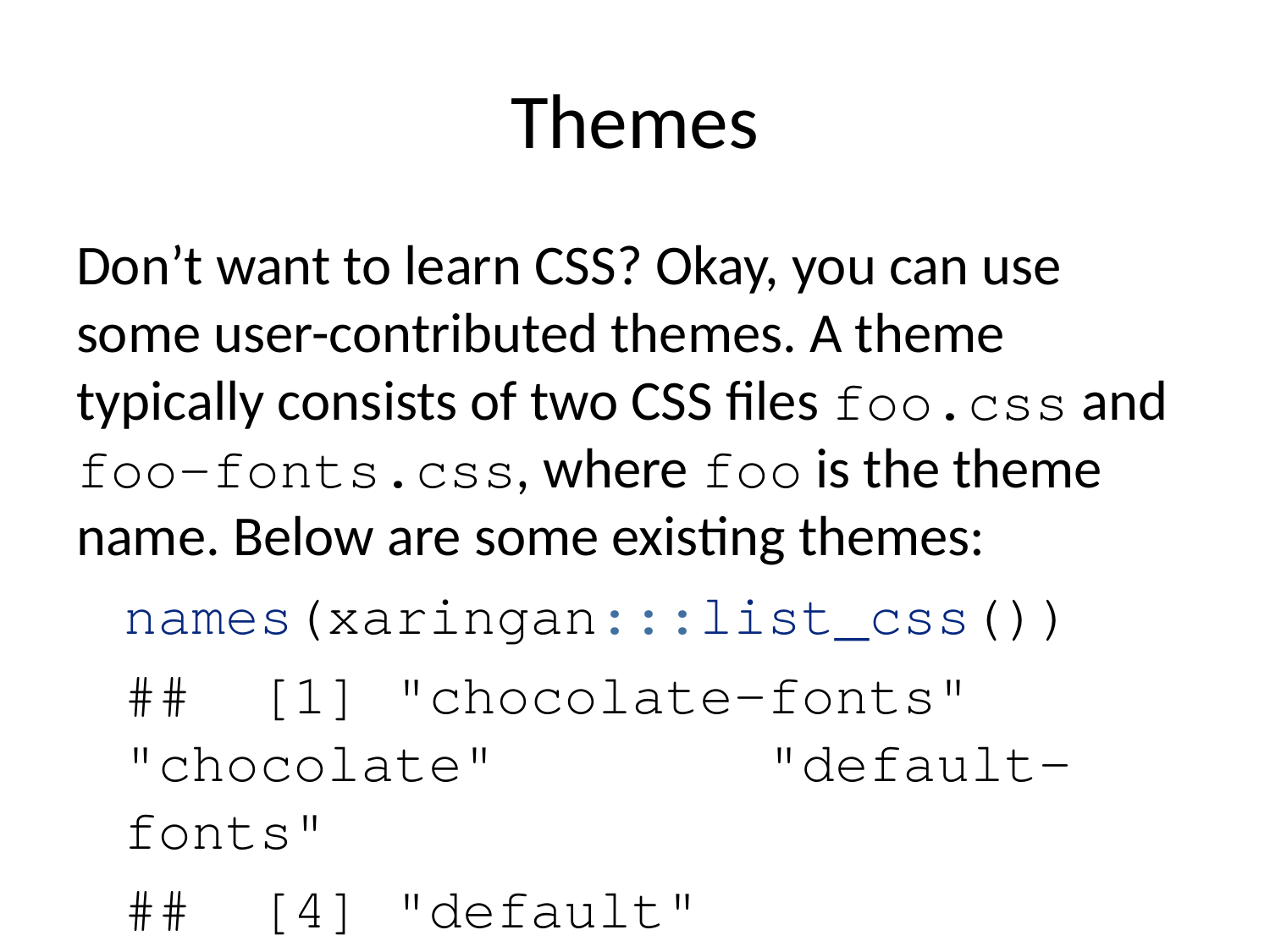

# Themes
Don’t want to learn CSS? Okay, you can use some user-contributed themes. A theme typically consists of two CSS files foo.css and foo-fonts.css, where foo is the theme name. Below are some existing themes:
names(xaringan:::list_css())
##  [1] "chocolate-fonts"  "chocolate"        "default-fonts"
##  [4] "default"          "duke-blue"        "fc-fonts"
##  [7] "fc"               "hygge-duke"       "hygge"
## [10] "ki-fonts"         "ki"               "kunoichi"
## [13] "lucy-fonts"       "lucy"             "metropolis-fonts"
## [16] "metropolis"       "middlebury-fonts" "middlebury"
## [19] "nhsr-fonts"       "nhsr"             "ninjutsu"
## [22] "rladies-fonts"    "rladies"          "robot-fonts"
## [25] "robot"            "rutgers-fonts"    "rutgers"
## [28] "shinobi"          "tamu-fonts"       "tamu"
## [31] "uio-fonts"        "uio"              "uo-fonts"
## [34] "uo"               "uol-fonts"        "uol"
## [37] "useR-fonts"       "useR"